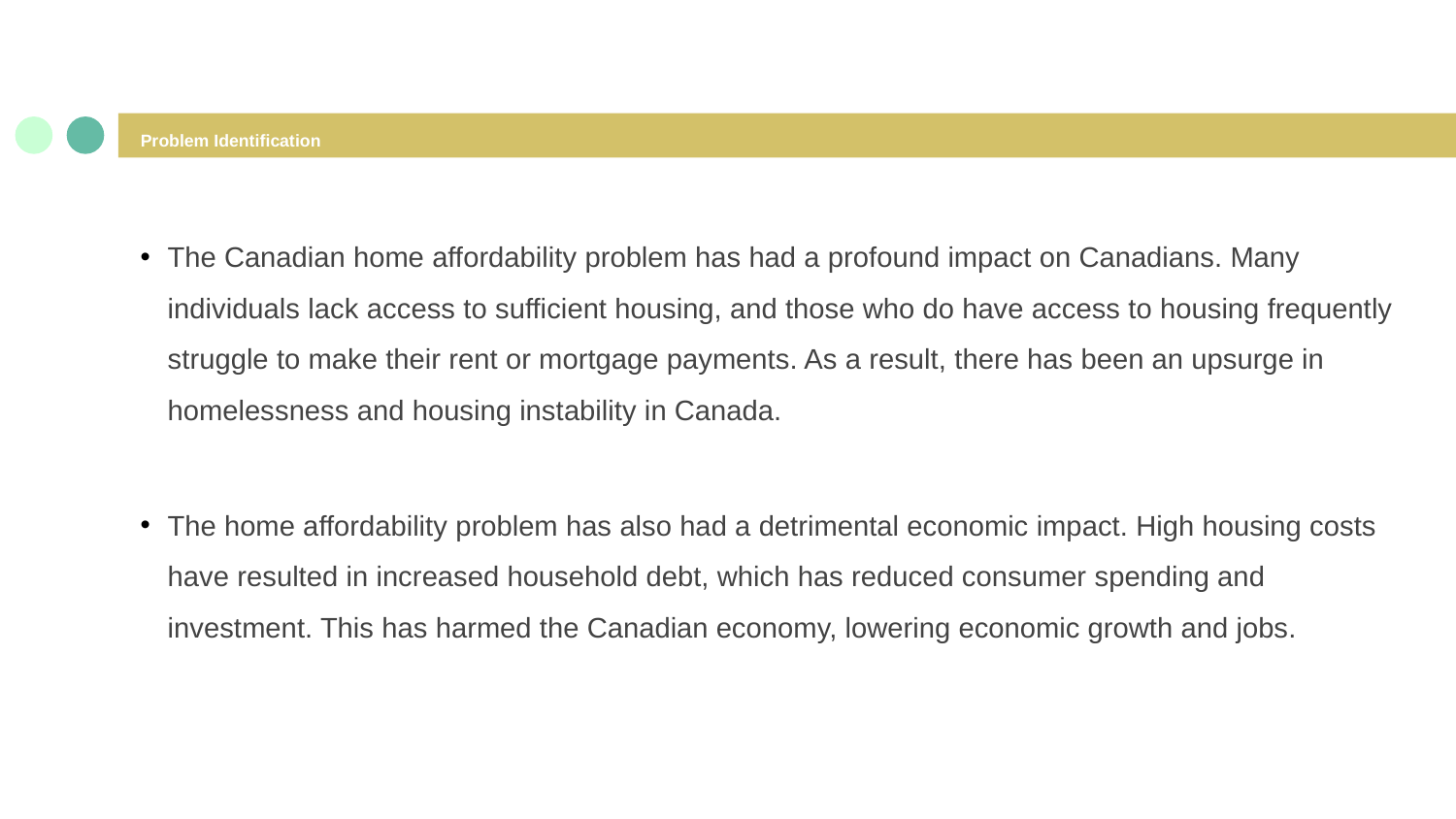

# Problem Identification
The Canadian home affordability problem has had a profound impact on Canadians. Many individuals lack access to sufficient housing, and those who do have access to housing frequently struggle to make their rent or mortgage payments. As a result, there has been an upsurge in homelessness and housing instability in Canada.
The home affordability problem has also had a detrimental economic impact. High housing costs have resulted in increased household debt, which has reduced consumer spending and investment. This has harmed the Canadian economy, lowering economic growth and jobs.